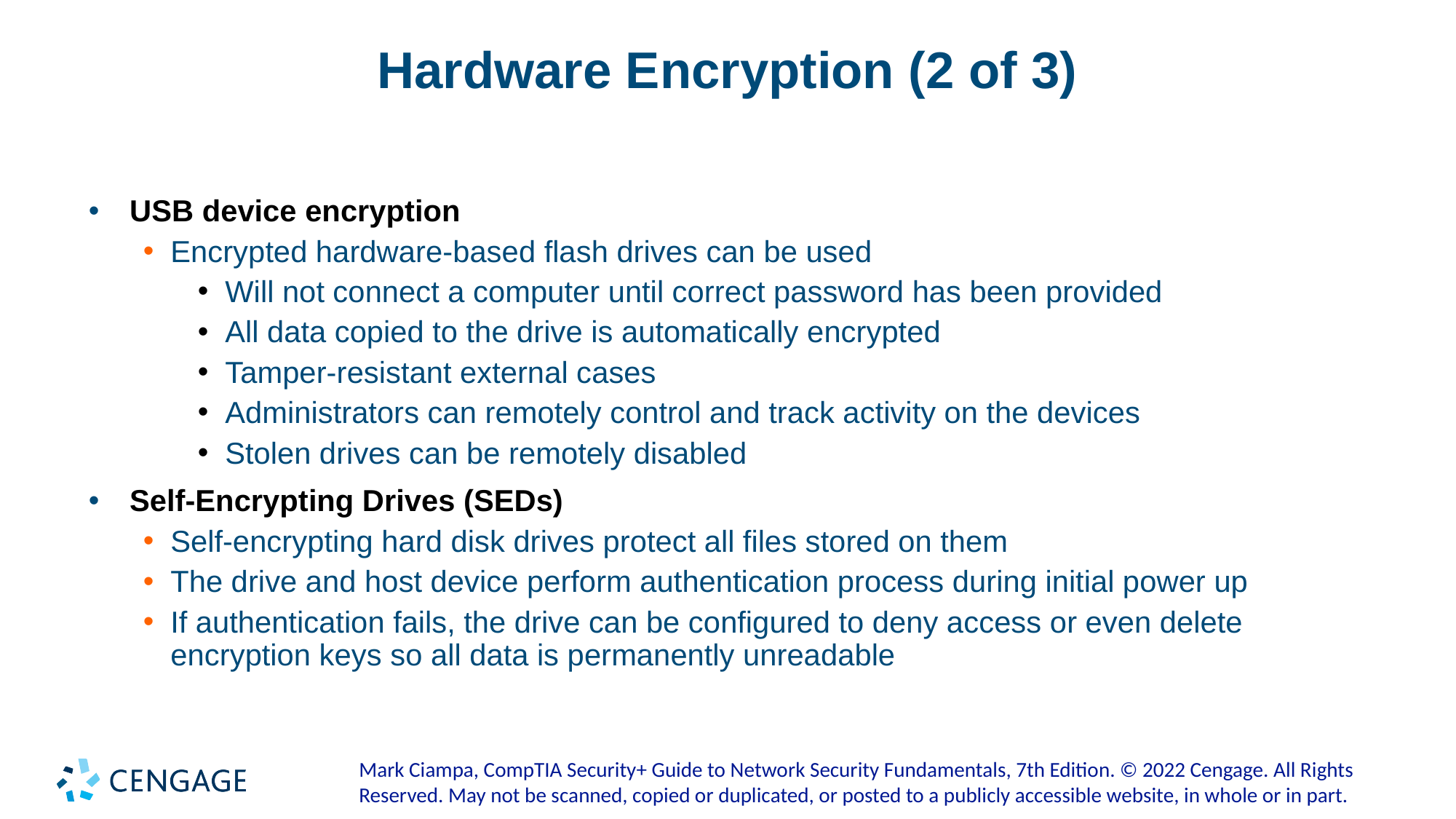

# Hardware Encryption (2 of 3)
USB device encryption
Encrypted hardware-based flash drives can be used
Will not connect a computer until correct password has been provided
All data copied to the drive is automatically encrypted
Tamper-resistant external cases
Administrators can remotely control and track activity on the devices
Stolen drives can be remotely disabled
Self-Encrypting Drives (SEDs)
Self-encrypting hard disk drives protect all files stored on them
The drive and host device perform authentication process during initial power up
If authentication fails, the drive can be configured to deny access or even delete encryption keys so all data is permanently unreadable